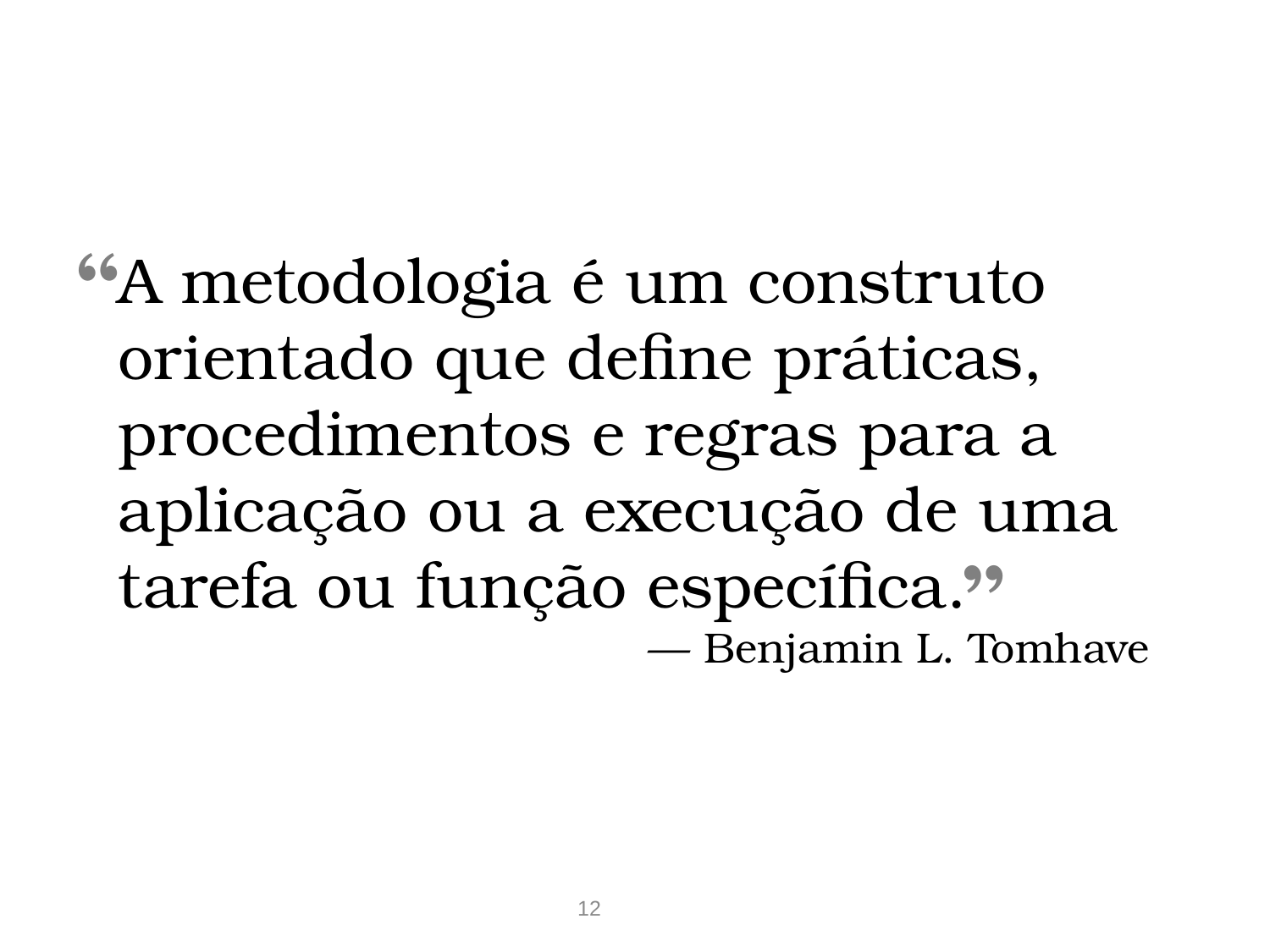

“
A metodologia é um construto orientado que define práticas, procedimentos e regras para a aplicação ou a execução de uma tarefa ou função específica.
— Benjamin L. Tomhave
”
12